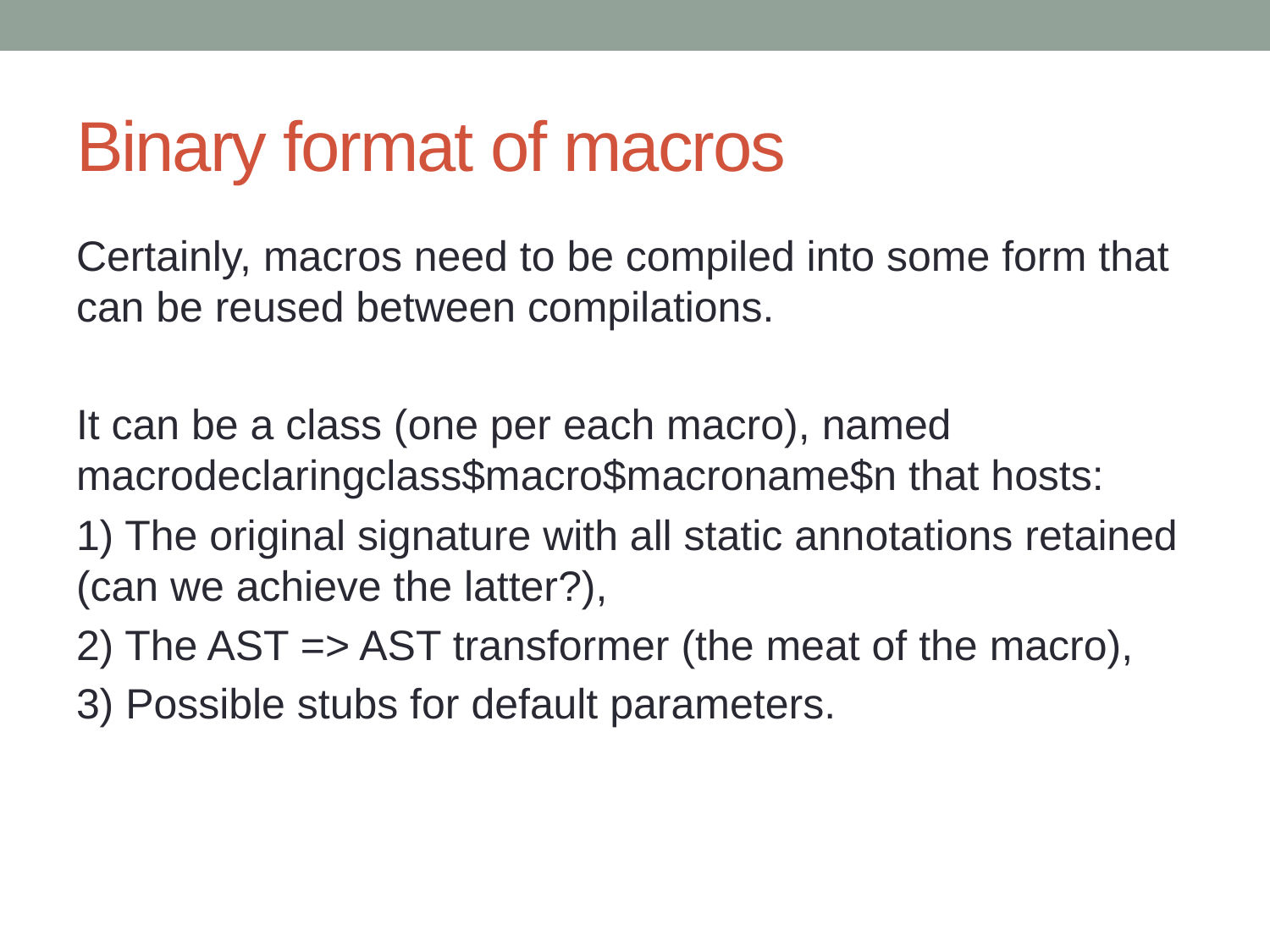

# Binary format of macros
Certainly, macros need to be compiled into some form that can be reused between compilations.

It can be a class (one per each macro), named macrodeclaringclass$macro$macroname$n that hosts:
1) The original signature with all static annotations retained (can we achieve the latter?),
2) The AST => AST transformer (the meat of the macro),
3) Possible stubs for default parameters.